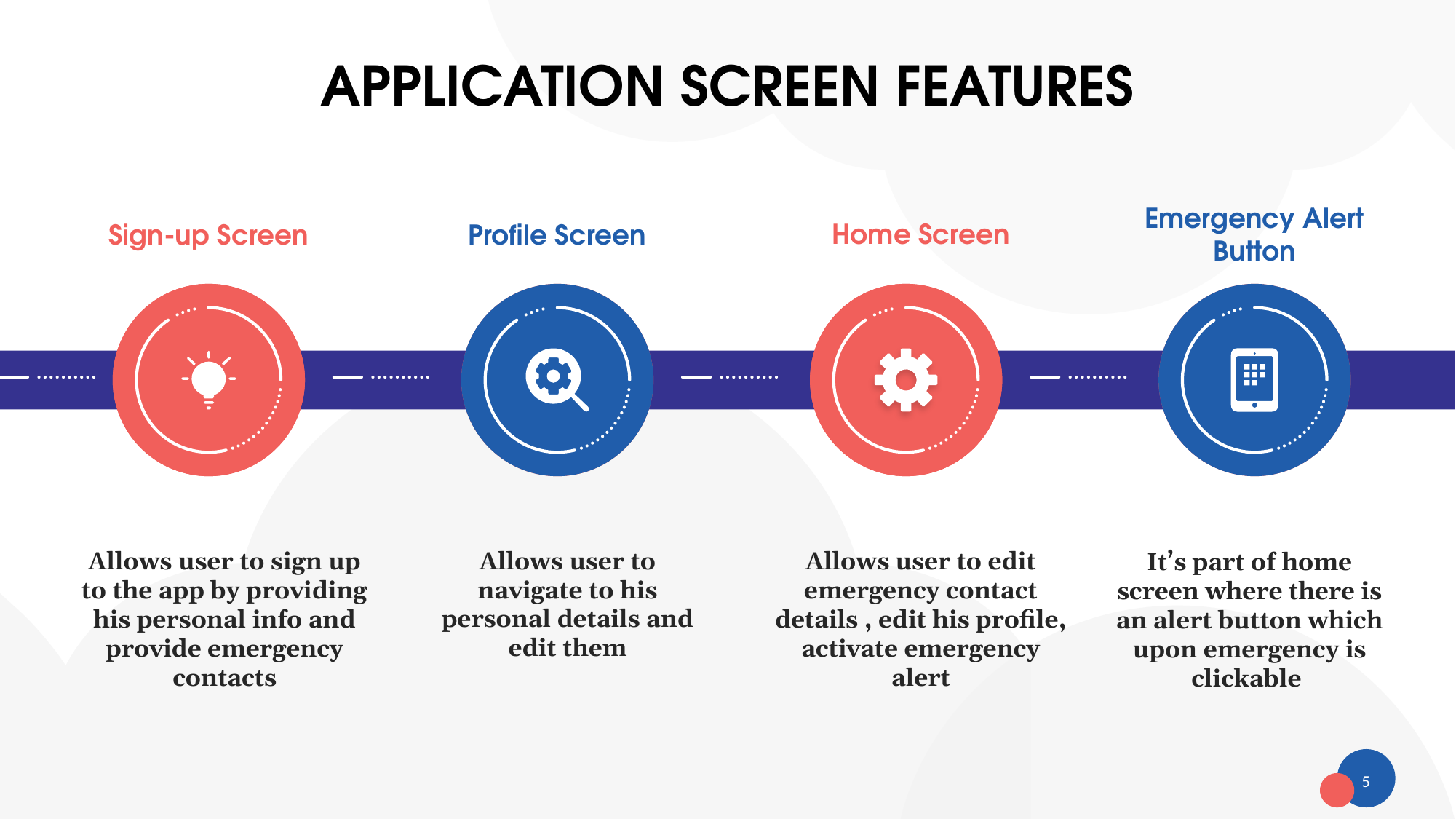

# APPLICATION SCREEN FEATURES
Home Screen

Emergency Alert Button
Sign-up Screen
Profile Screen

Allows user to sign up to the app by providing his personal info and provide emergency contacts

Allows user to navigate to his personal details and edit them
Allows user to edit emergency contact details , edit his profile, activate emergency alert
It’s part of home screen where there is an alert button which upon emergency is clickable
5